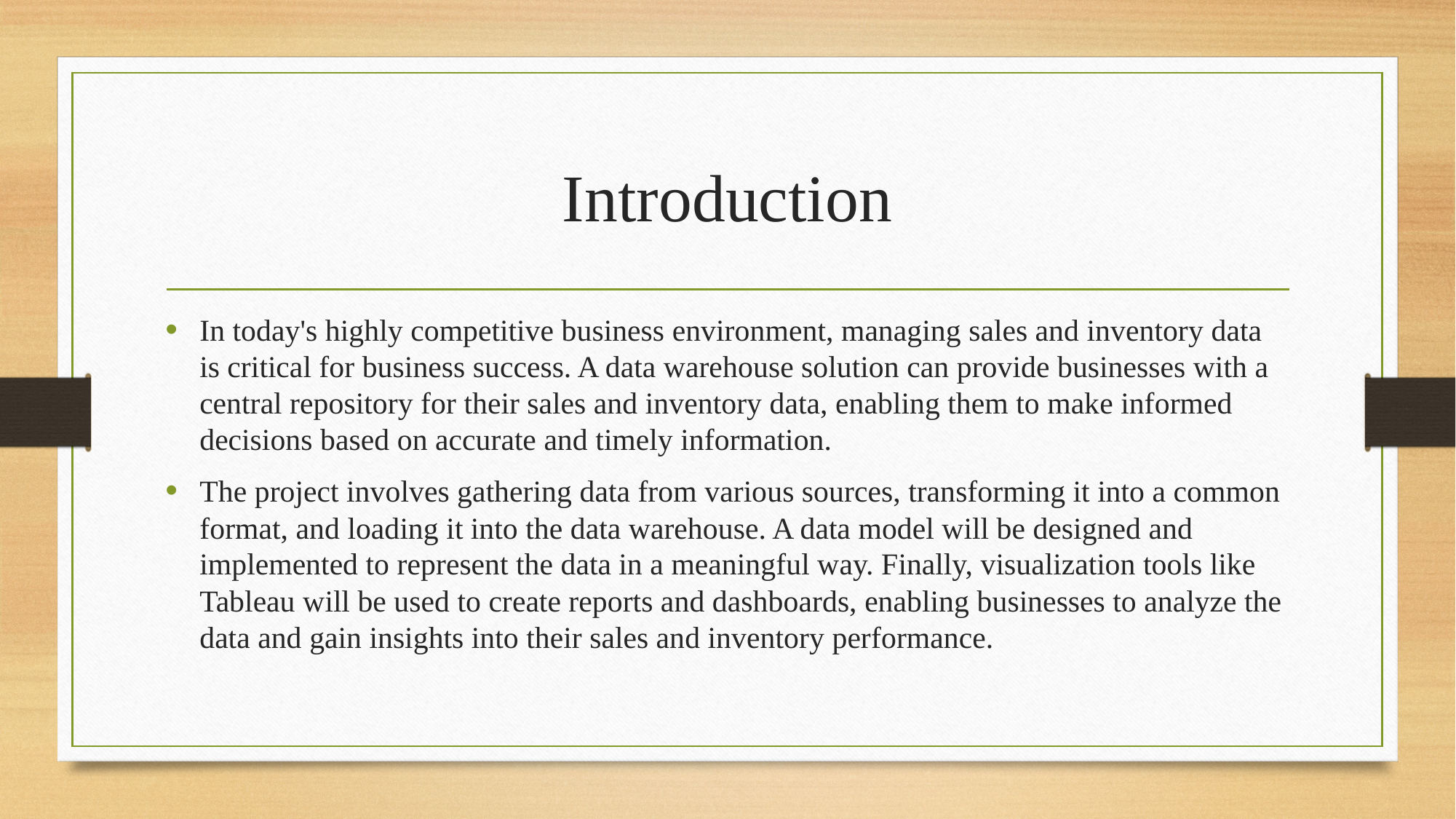

# Introduction
In today's highly competitive business environment, managing sales and inventory data is critical for business success. A data warehouse solution can provide businesses with a central repository for their sales and inventory data, enabling them to make informed decisions based on accurate and timely information.
The project involves gathering data from various sources, transforming it into a common format, and loading it into the data warehouse. A data model will be designed and implemented to represent the data in a meaningful way. Finally, visualization tools like Tableau will be used to create reports and dashboards, enabling businesses to analyze the data and gain insights into their sales and inventory performance.